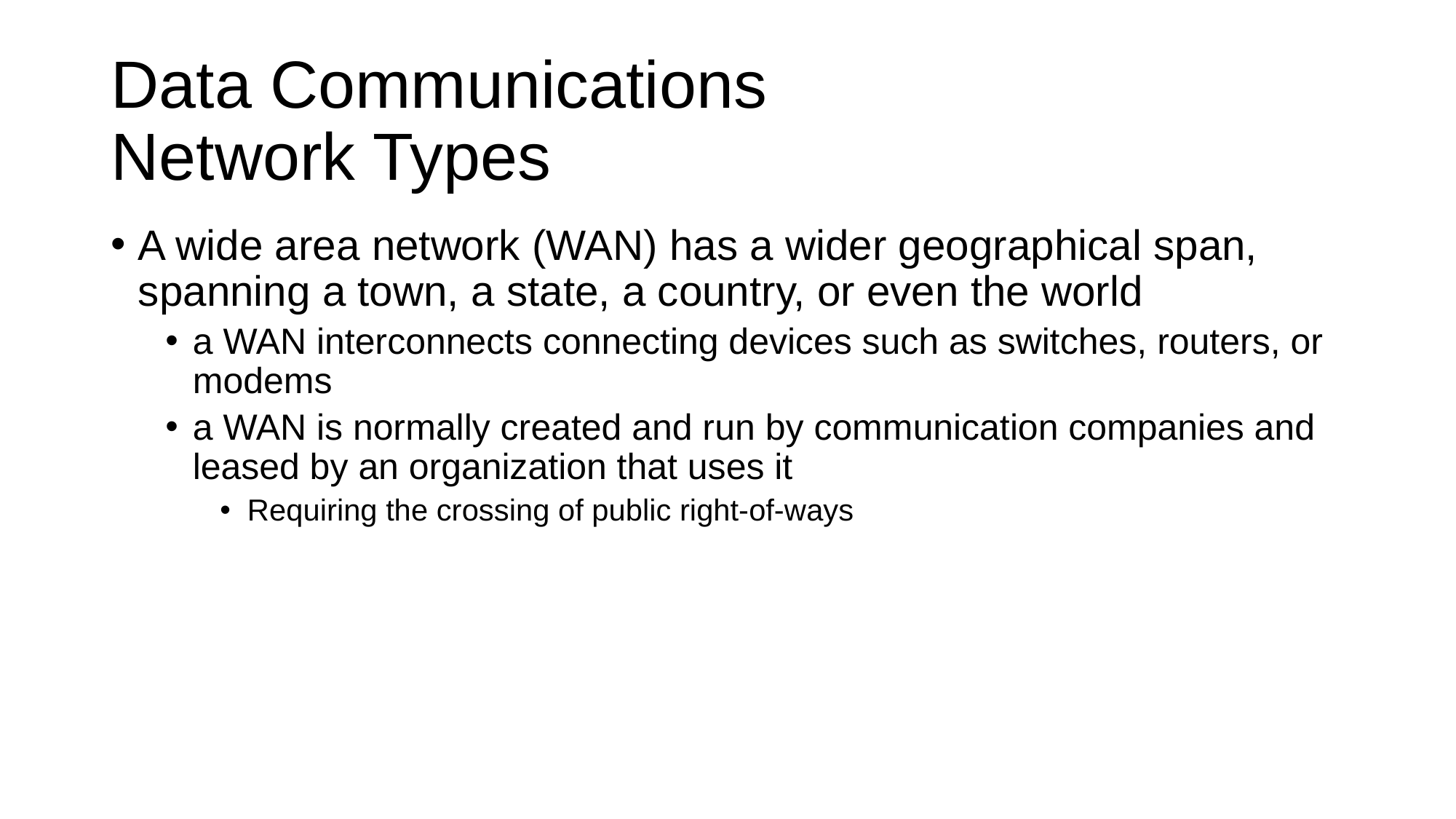

# Data Communications Network Types
A wide area network (WAN) has a wider geographical span, spanning a town, a state, a country, or even the world
a WAN interconnects connecting devices such as switches, routers, or modems
a WAN is normally created and run by communication companies and leased by an organization that uses it
Requiring the crossing of public right-of-ways